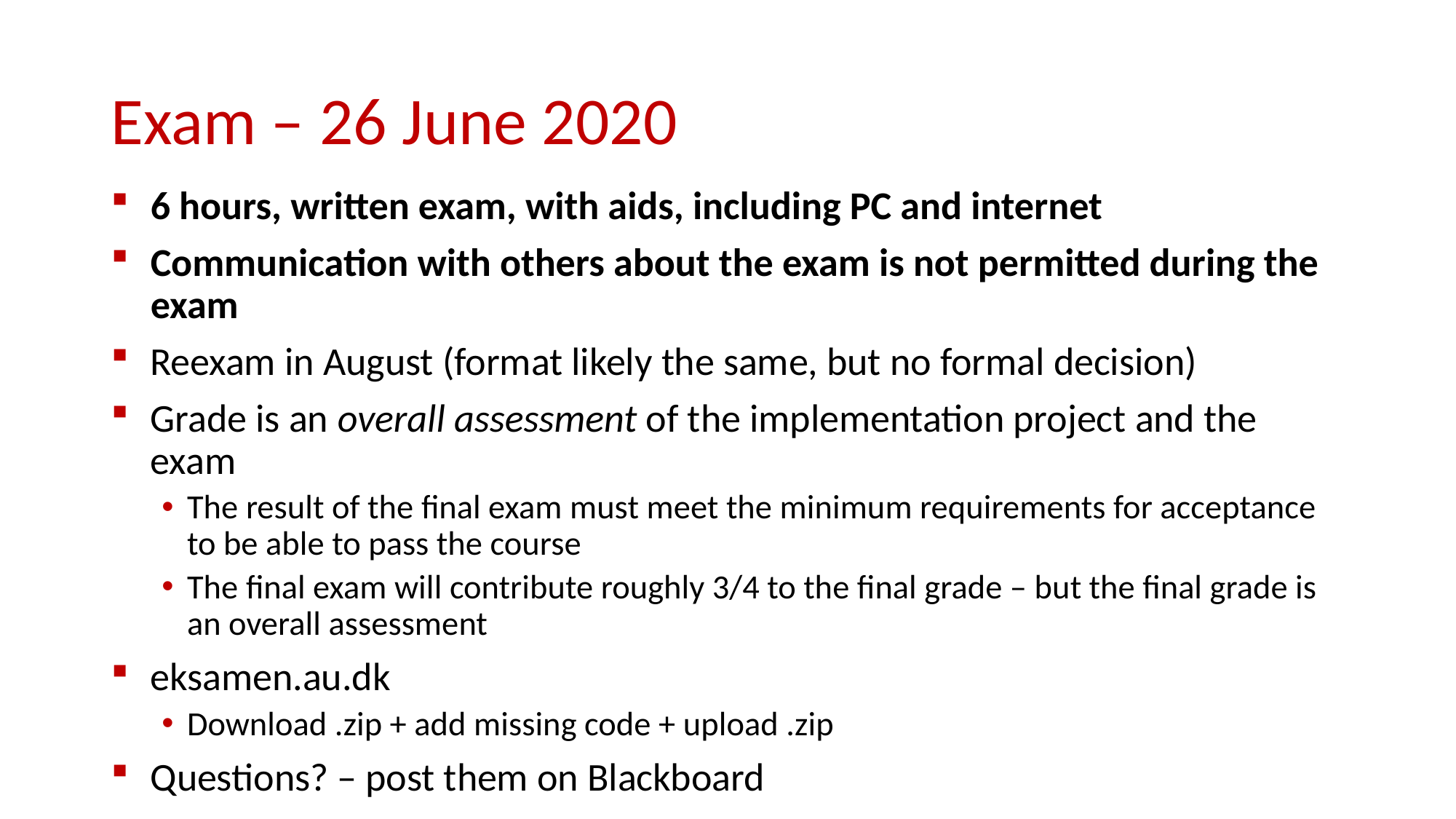

# Exam – 26 June 2020
6 hours, written exam, with aids, including PC and internet
Communication with others about the exam is not permitted during the exam
Reexam in August (format likely the same, but no formal decision)
Grade is an overall assessment of the implementation project and the exam
The result of the final exam must meet the minimum requirements for acceptance to be able to pass the course
The final exam will contribute roughly 3/4 to the final grade – but the final grade is an overall assessment
eksamen.au.dk
Download .zip + add missing code + upload .zip
Questions? – post them on Blackboard